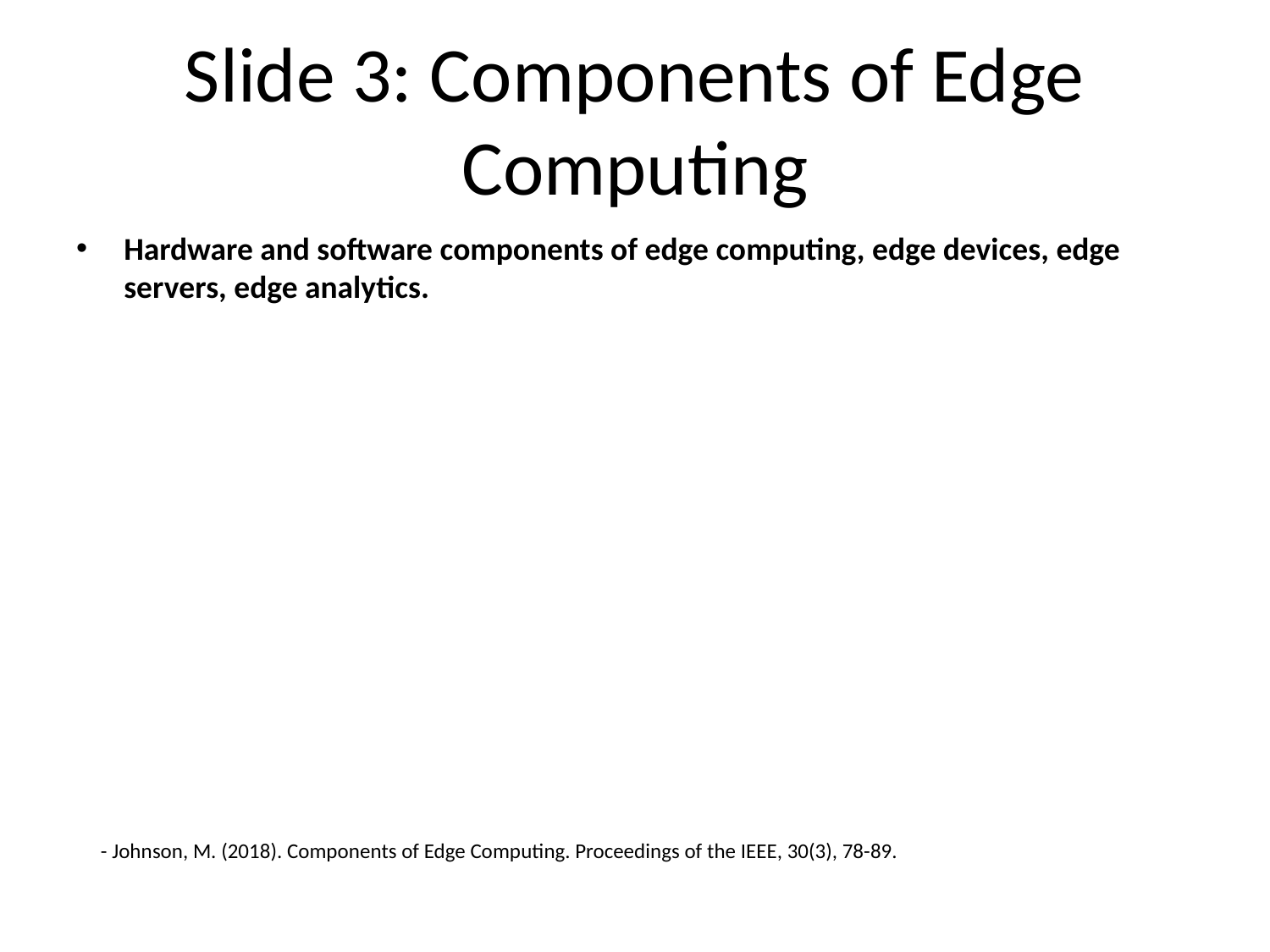

# Slide 3: Components of Edge Computing
Hardware and software components of edge computing, edge devices, edge servers, edge analytics.

- Johnson, M. (2018). Components of Edge Computing. Proceedings of the IEEE, 30(3), 78-89.